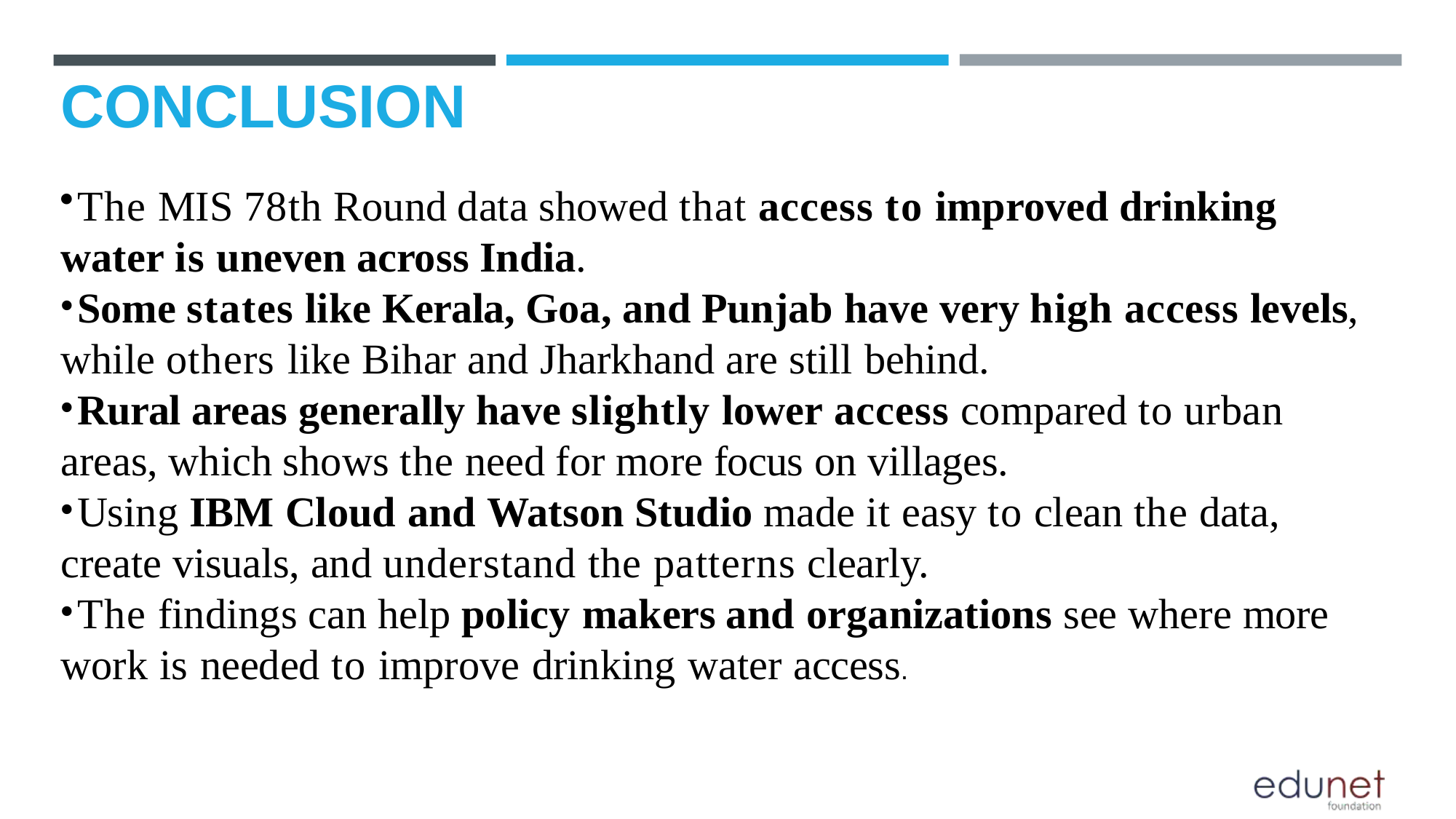

# CONCLUSION
	The MIS 78th Round data showed that access to improved drinking water is uneven across India.
	Some states like Kerala, Goa, and Punjab have very high access levels, while others like Bihar and Jharkhand are still behind.
	Rural areas generally have slightly lower access compared to urban areas, which shows the need for more focus on villages.
	Using IBM Cloud and Watson Studio made it easy to clean the data, create visuals, and understand the patterns clearly.
	The findings can help policy makers and organizations see where more work is needed to improve drinking water access.